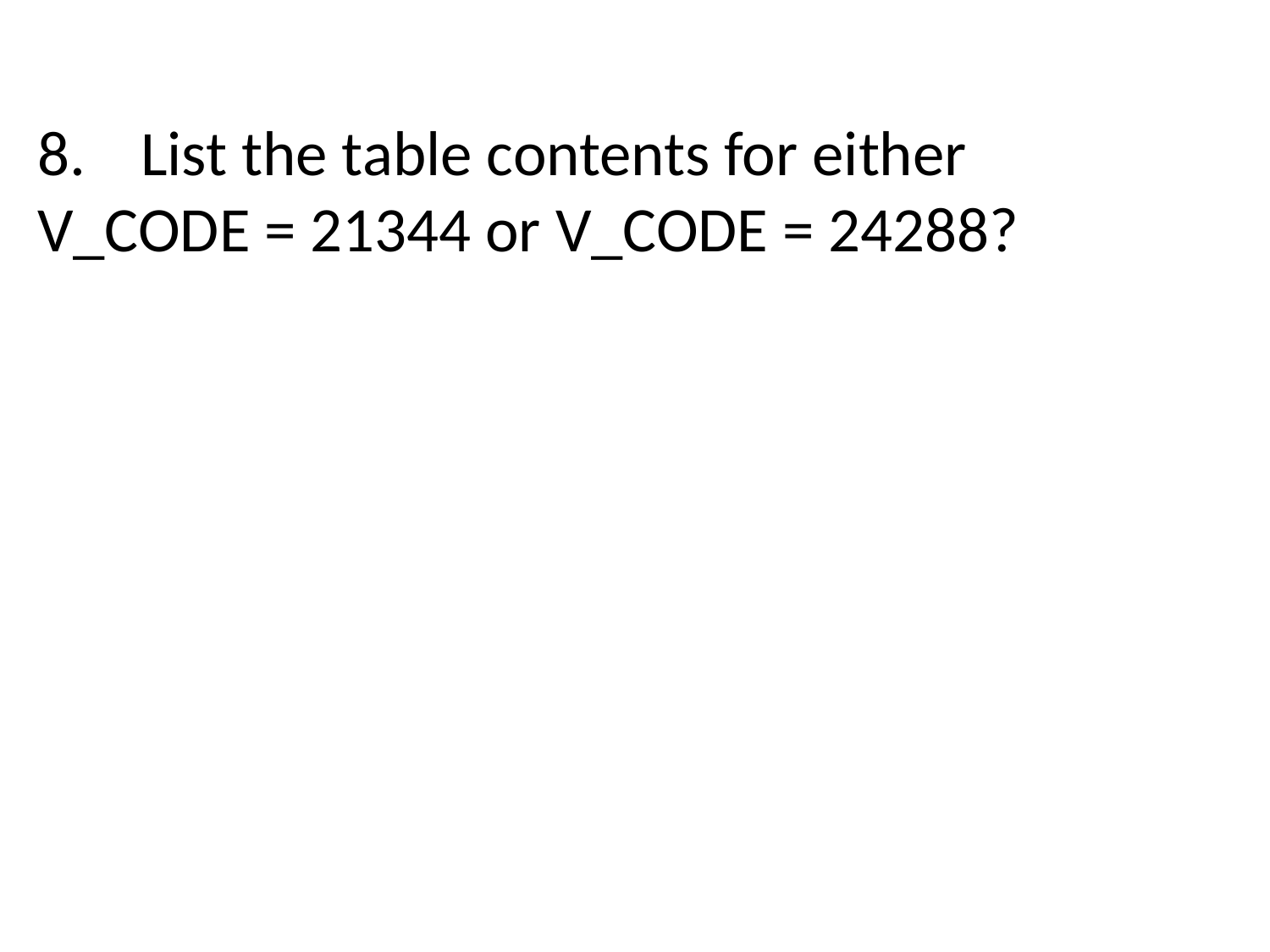

List the table contents for either
V_CODE = 21344 or V_CODE = 24288?